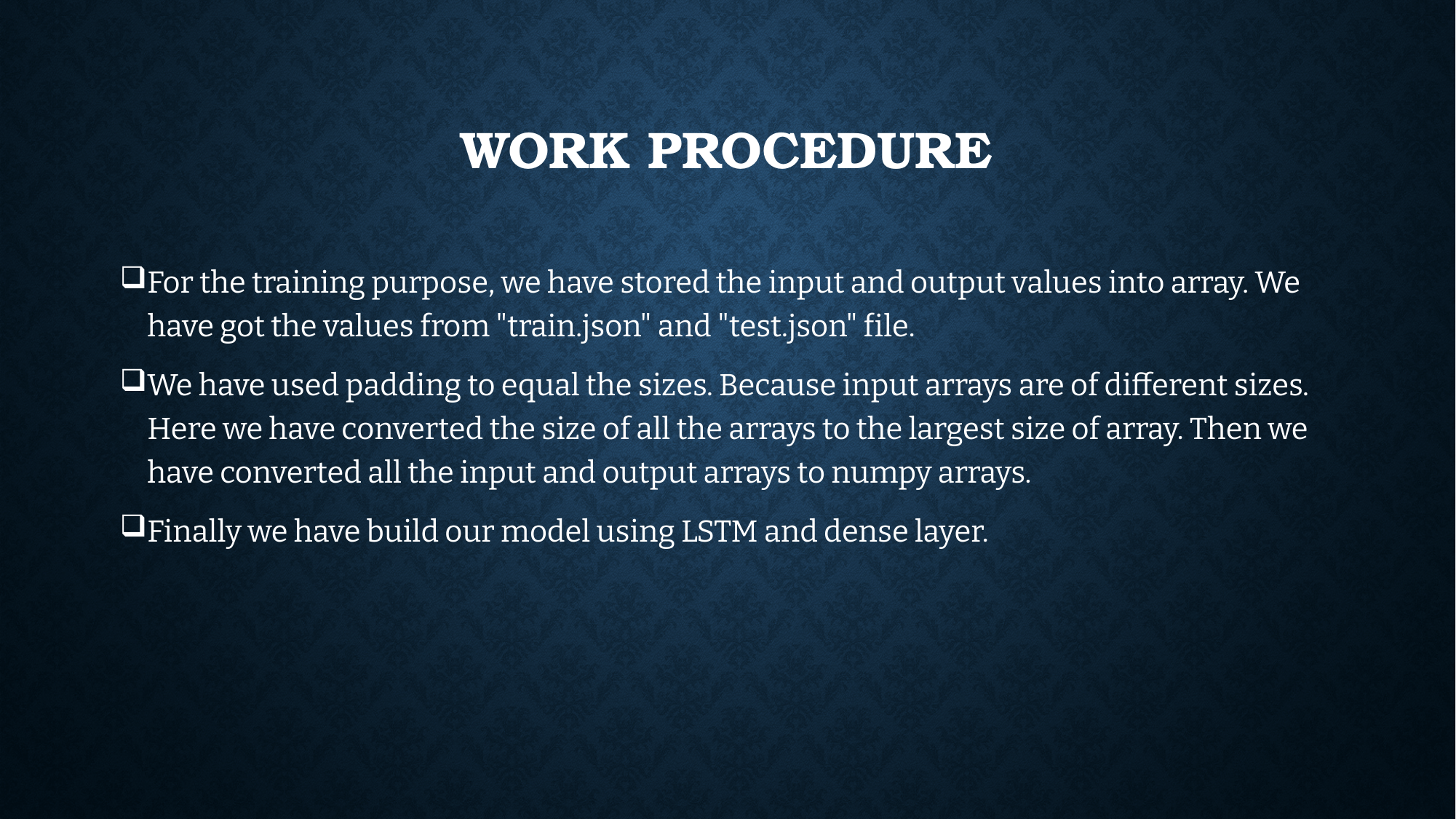

# Work procedure
For the training purpose, we have stored the input and output values into array. We have got the values from "train.json" and "test.json" file.
We have used padding to equal the sizes. Because input arrays are of different sizes. Here we have converted the size of all the arrays to the largest size of array. Then we have converted all the input and output arrays to numpy arrays.
Finally we have build our model using LSTM and dense layer.